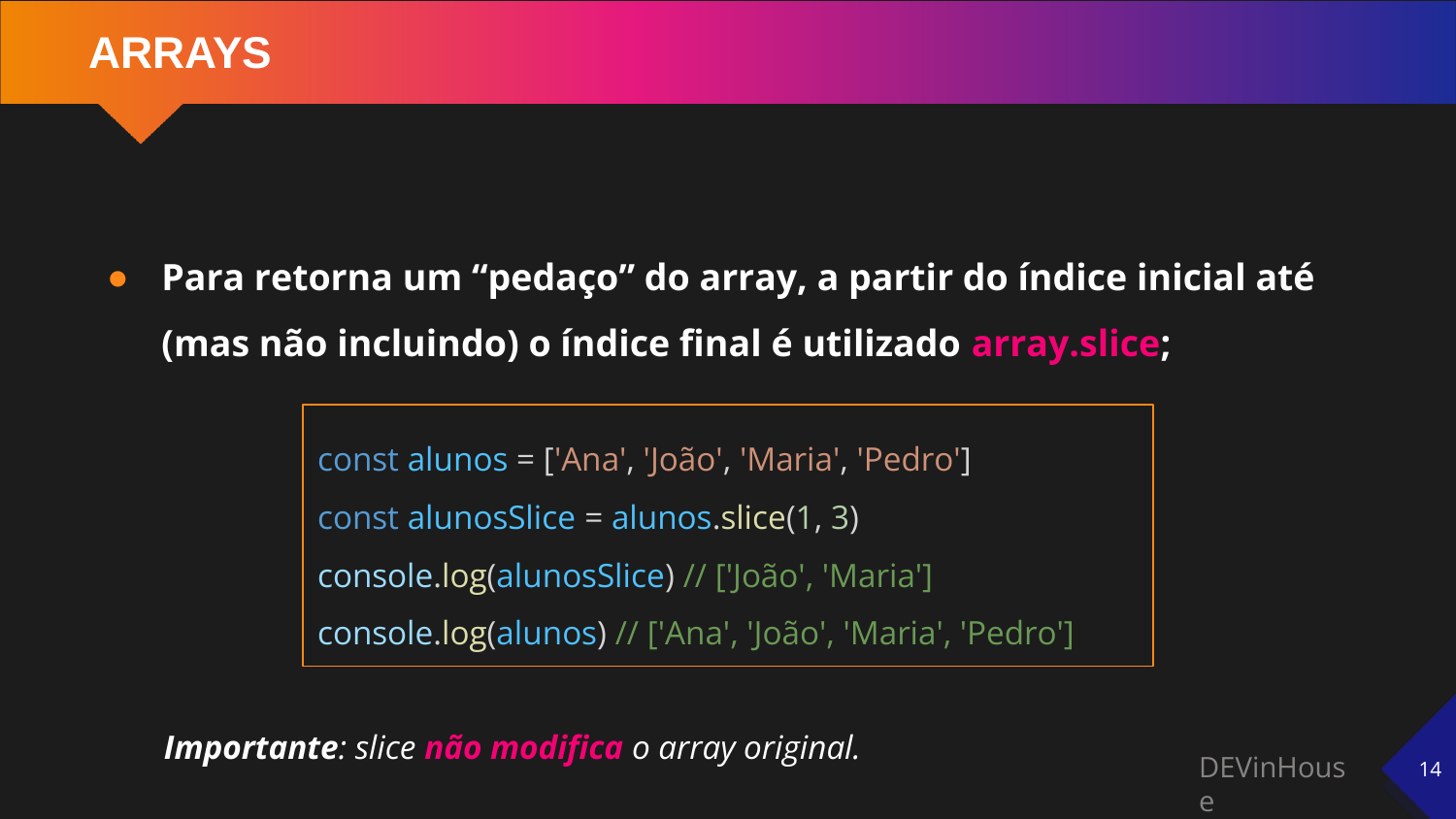

# ARRAYS
Para retorna um “pedaço” do array, a partir do índice inicial até (mas não incluindo) o índice final é utilizado array.slice;
const alunos = ['Ana', 'João', 'Maria', 'Pedro']
const alunosSlice = alunos.slice(1, 3)
console.log(alunosSlice) // ['João', 'Maria']
console.log(alunos) // ['Ana', 'João', 'Maria', 'Pedro']
Importante: slice não modifica o array original.
14